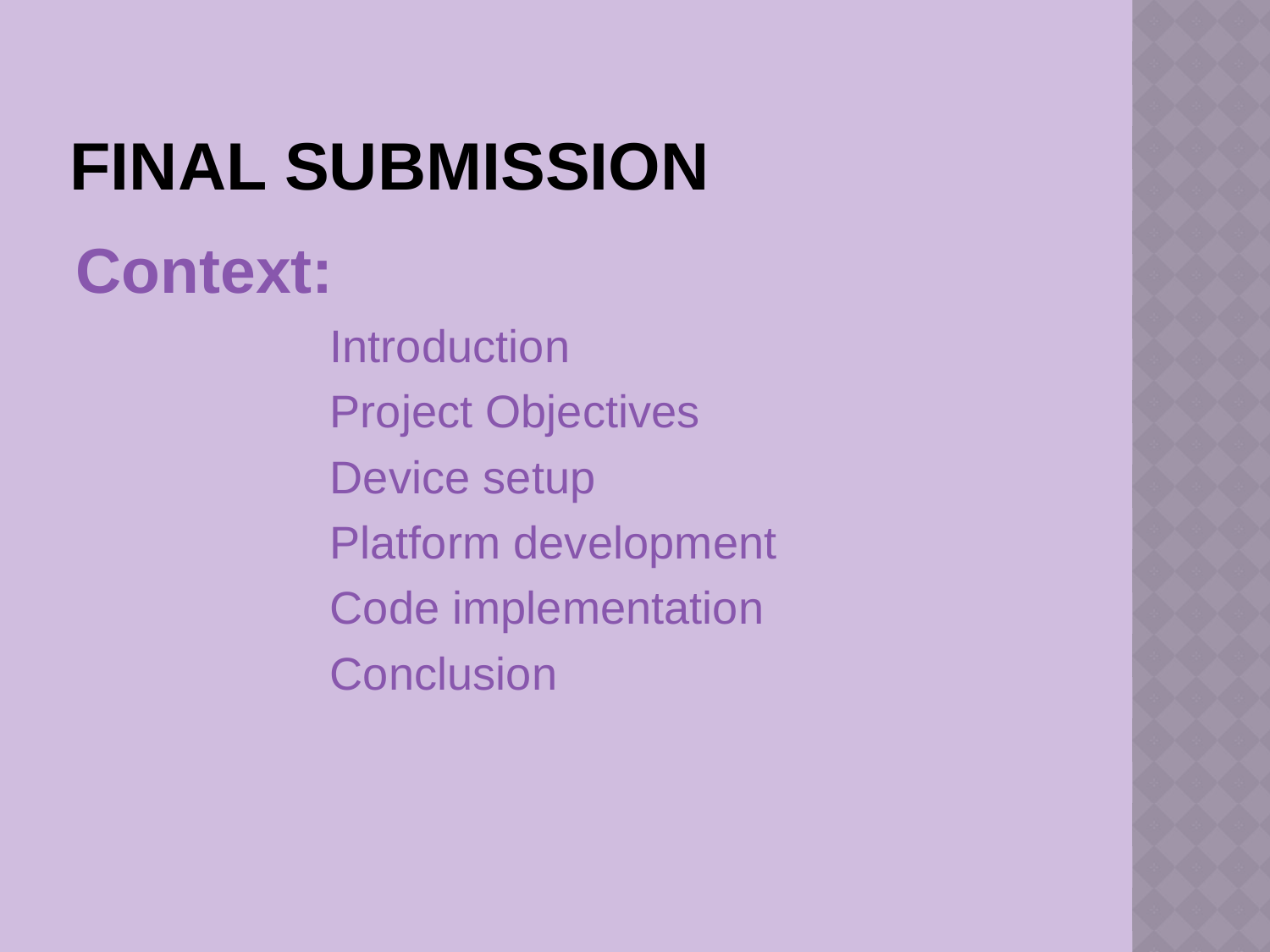

# Final submission
Context:
                    Introduction
                    Project Objectives
                    Device setup
                    Platform development
                    Code implementation
                    Conclusion